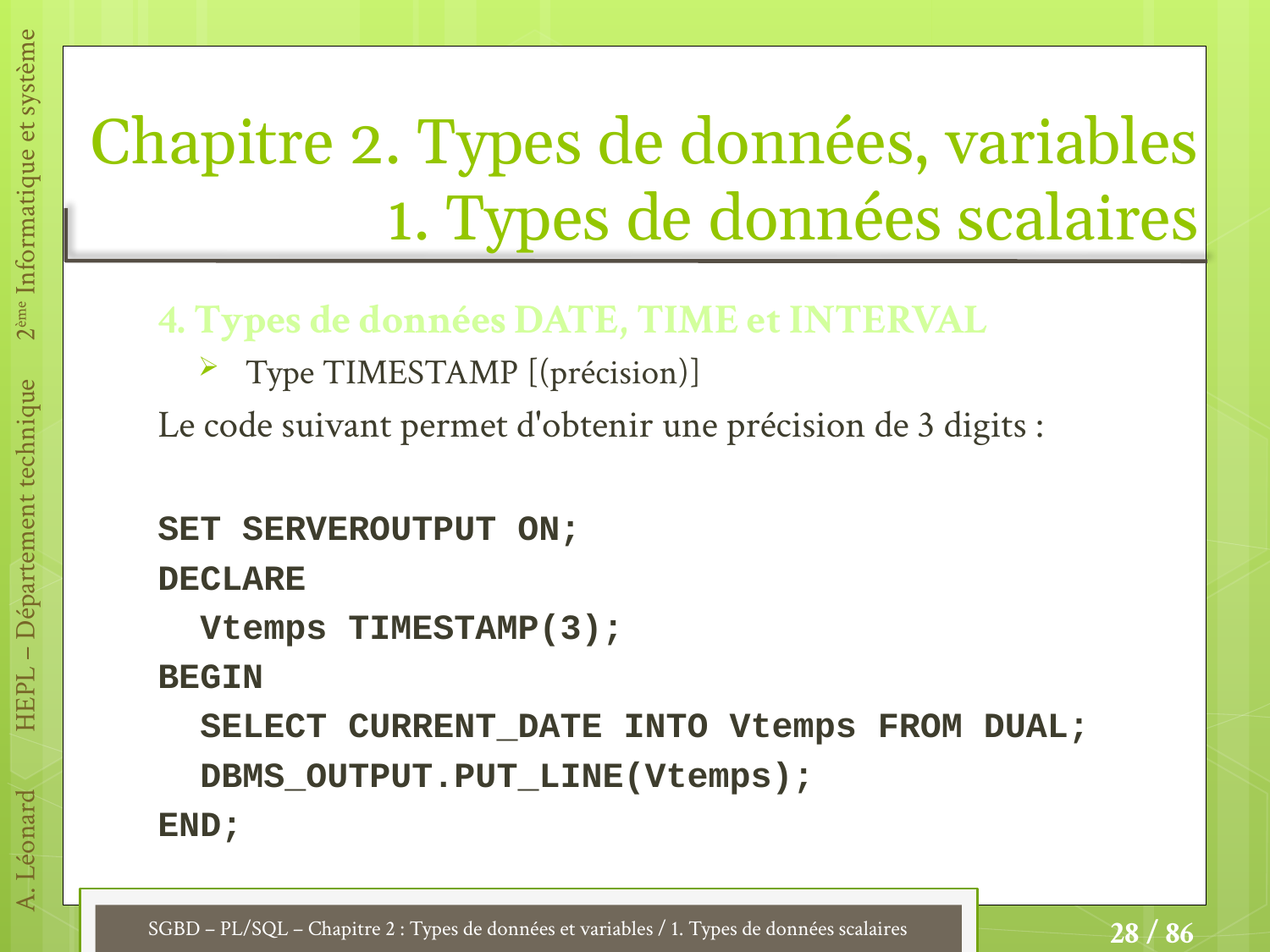

# Chapitre 2. Types de données, variables 1. Types de données scalaires
4. Types de données DATE, TIME et INTERVAL
Type TIMESTAMP [(précision)]
Le code suivant permet d'obtenir une précision de 3 digits :

SET SERVEROUTPUT ON;
DECLARE
  Vtemps TIMESTAMP(3);
BEGIN
  SELECT CURRENT_DATE INTO Vtemps FROM DUAL;
  DBMS_OUTPUT.PUT_LINE(Vtemps);
END;
SGBD – PL/SQL – Chapitre 2 : Types de données et variables / 1. Types de données scalaires